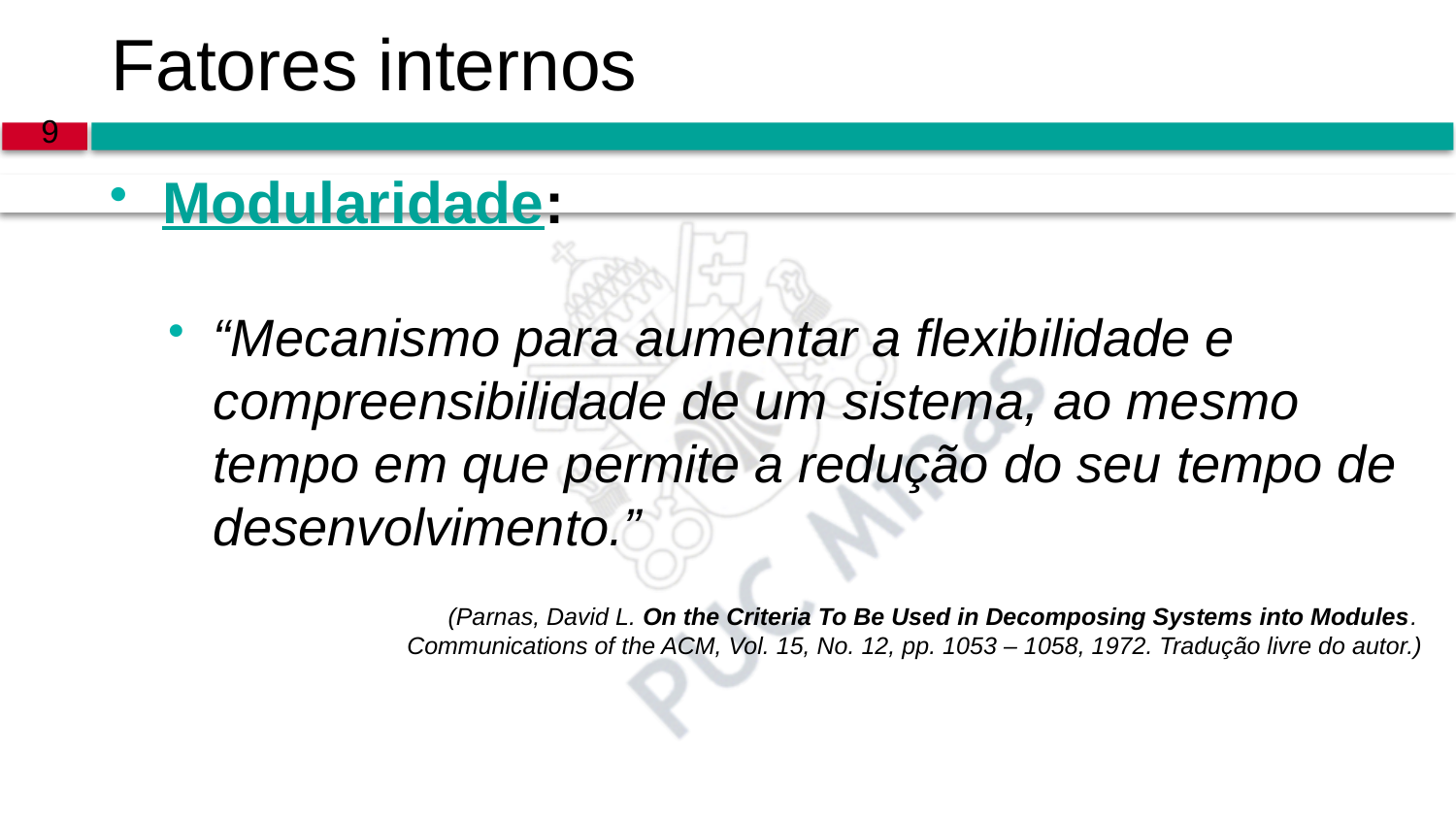

# Fatores internos
9
Modularidade:

“Mecanismo para aumentar a flexibilidade e compreensibilidade de um sistema, ao mesmo tempo em que permite a redução do seu tempo de desenvolvimento.”
(Parnas, David L. On the Criteria To Be Used in Decomposing Systems into Modules.
Communications of the ACM, Vol. 15, No. 12, pp. 1053 – 1058, 1972. Tradução livre do autor.)

PUC Minas – Bacharelado em Engenharia de Software – Programação Modular – Prof. João Caram